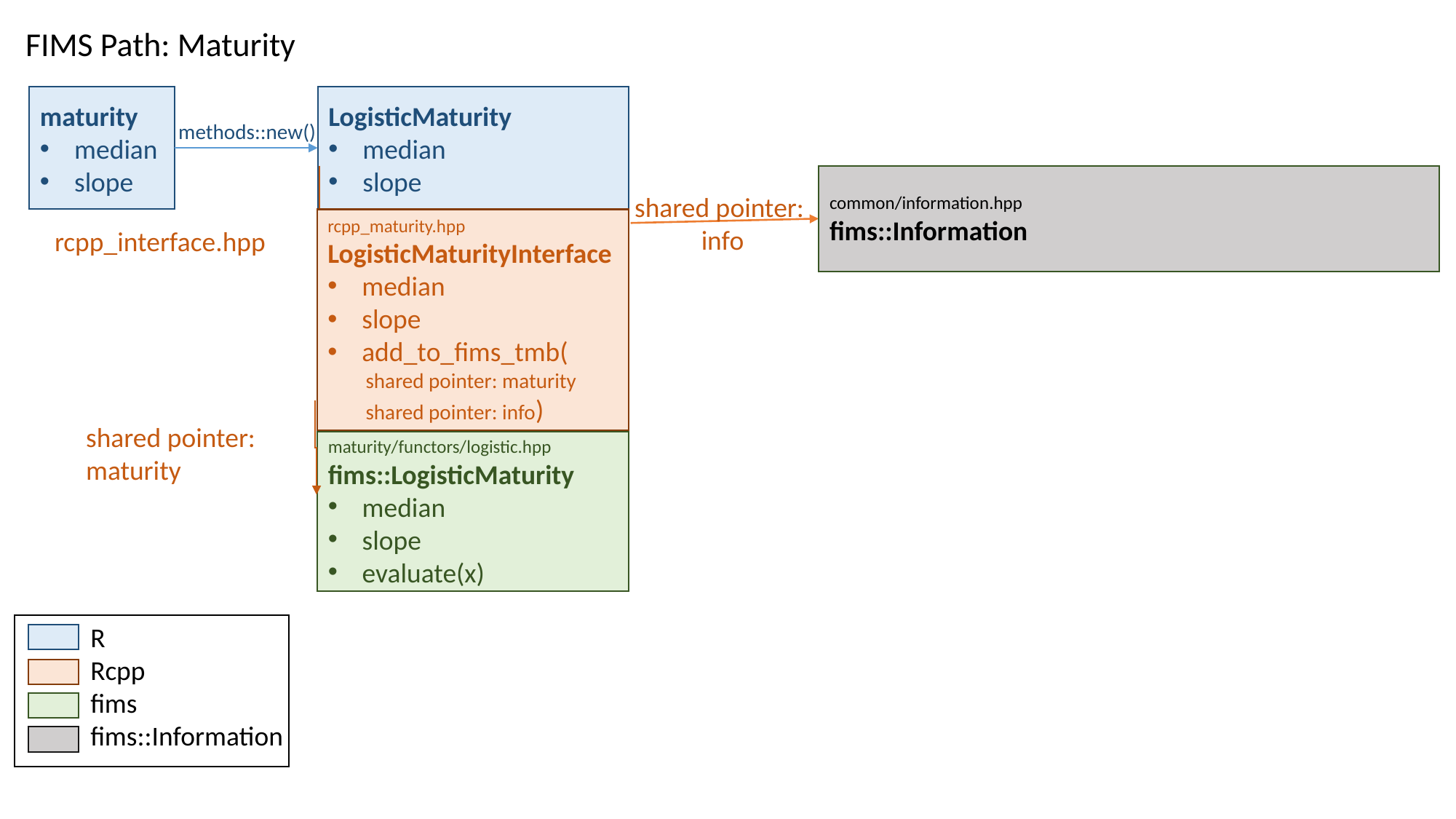

FIMS Path: Maturity
LogisticMaturity
median
slope
common/information.hpp
fims::Information
shared pointer:
info

rcpp_maturity.hpp
LogisticMaturityInterface
median
slope
add_to_fims_tmb(
        shared pointer: maturity
        shared pointer: info)

rcpp_interface.hpp
maturity/functors/logistic.hpp
fims::LogisticMaturity
median
slope
evaluate(x)

R
Rcpp
fims
fims::Information

maturity
median
slope
methods::new()
shared pointer: maturity